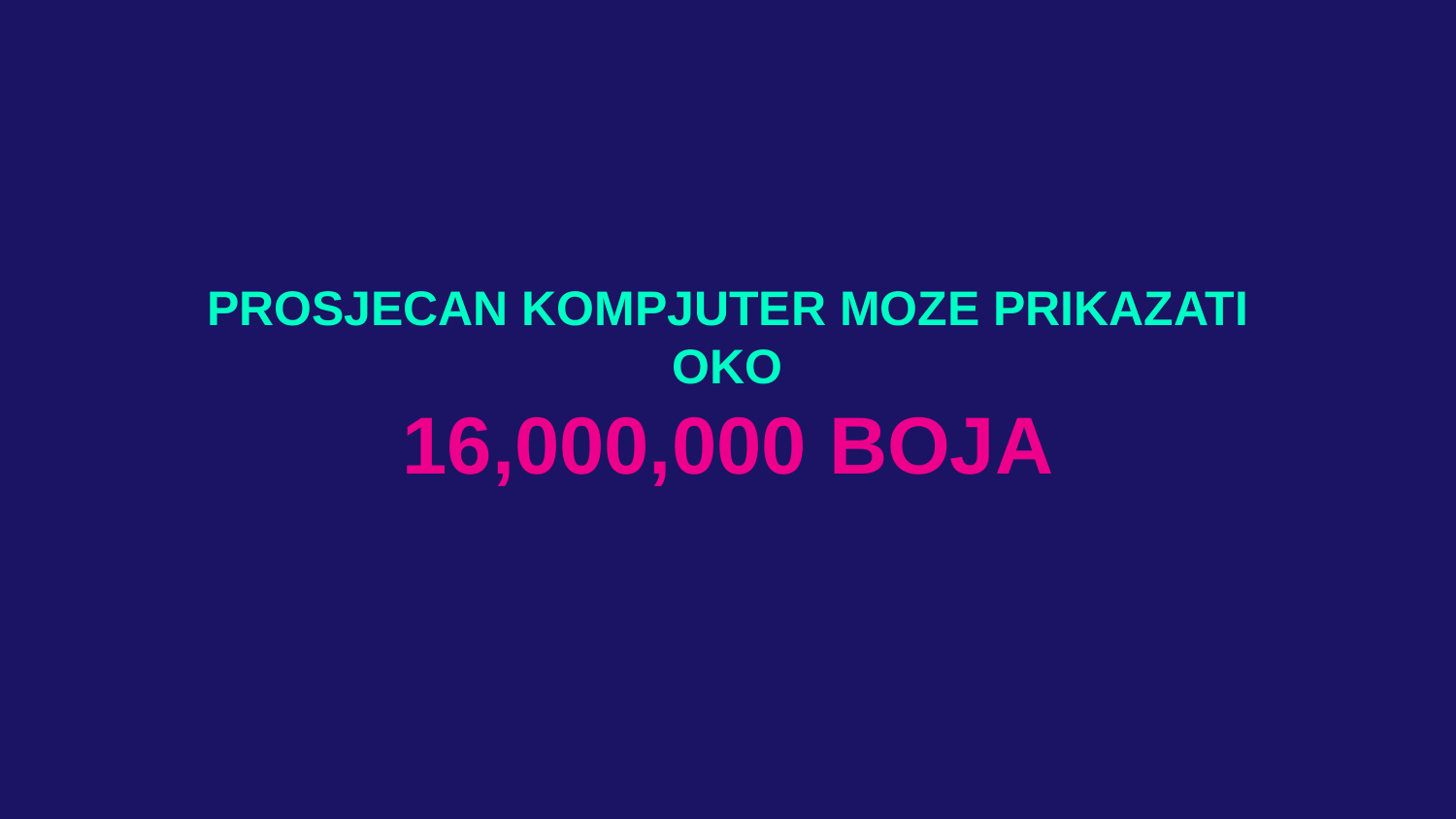

PROSJECAN KOMPJUTER MOZE PRIKAZATI OKO
16,000,000 BOJA